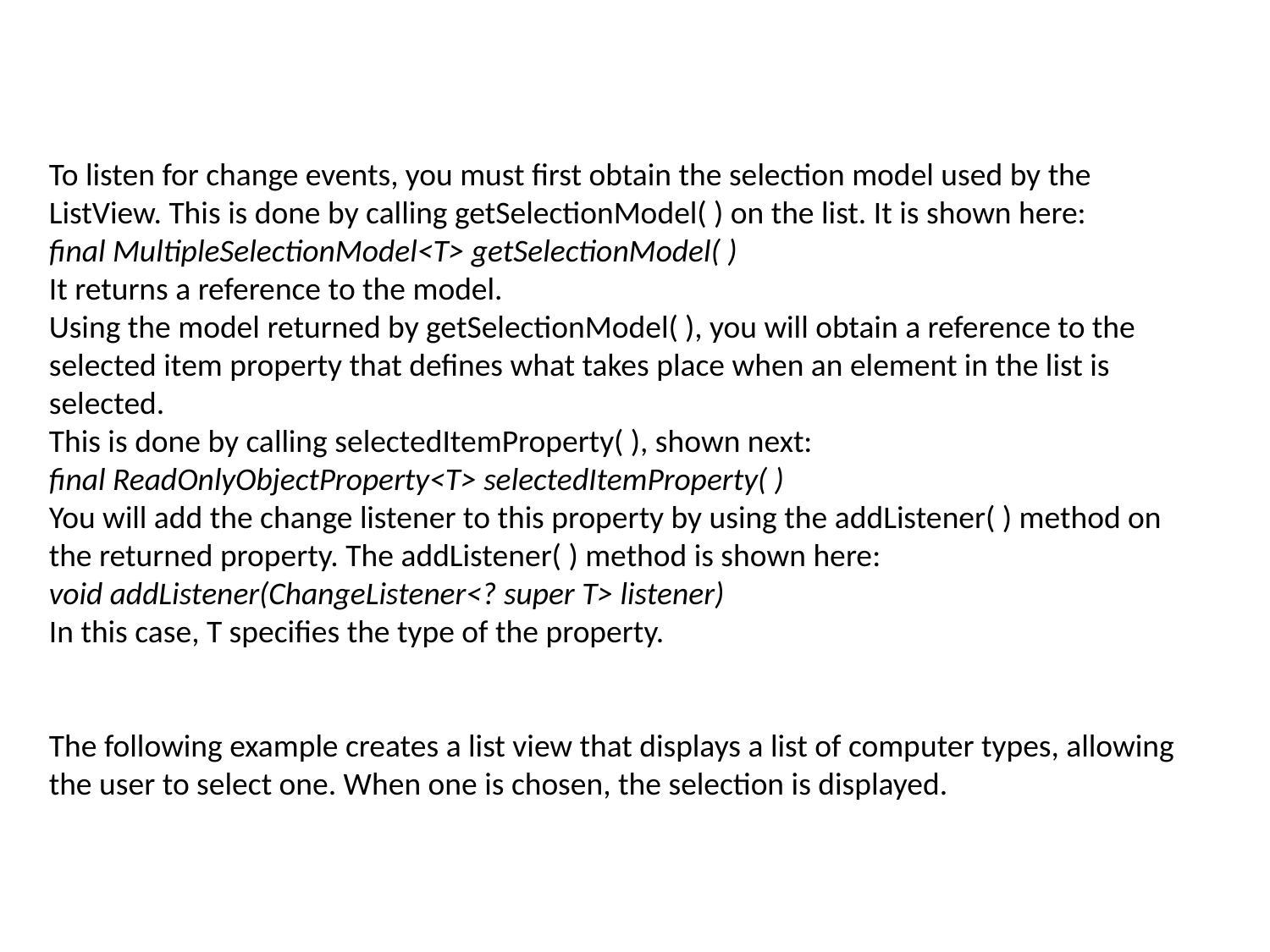

To listen for change events, you must first obtain the selection model used by the
ListView. This is done by calling getSelectionModel( ) on the list. It is shown here:
final MultipleSelectionModel<T> getSelectionModel( )
It returns a reference to the model.
Using the model returned by getSelectionModel( ), you will obtain a reference to the
selected item property that defines what takes place when an element in the list is selected.
This is done by calling selectedItemProperty( ), shown next:
final ReadOnlyObjectProperty<T> selectedItemProperty( )
You will add the change listener to this property by using the addListener( ) method on the returned property. The addListener( ) method is shown here:
void addListener(ChangeListener<? super T> listener)
In this case, T specifies the type of the property.

The following example creates a list view that displays a list of computer types, allowing the user to select one. When one is chosen, the selection is displayed.